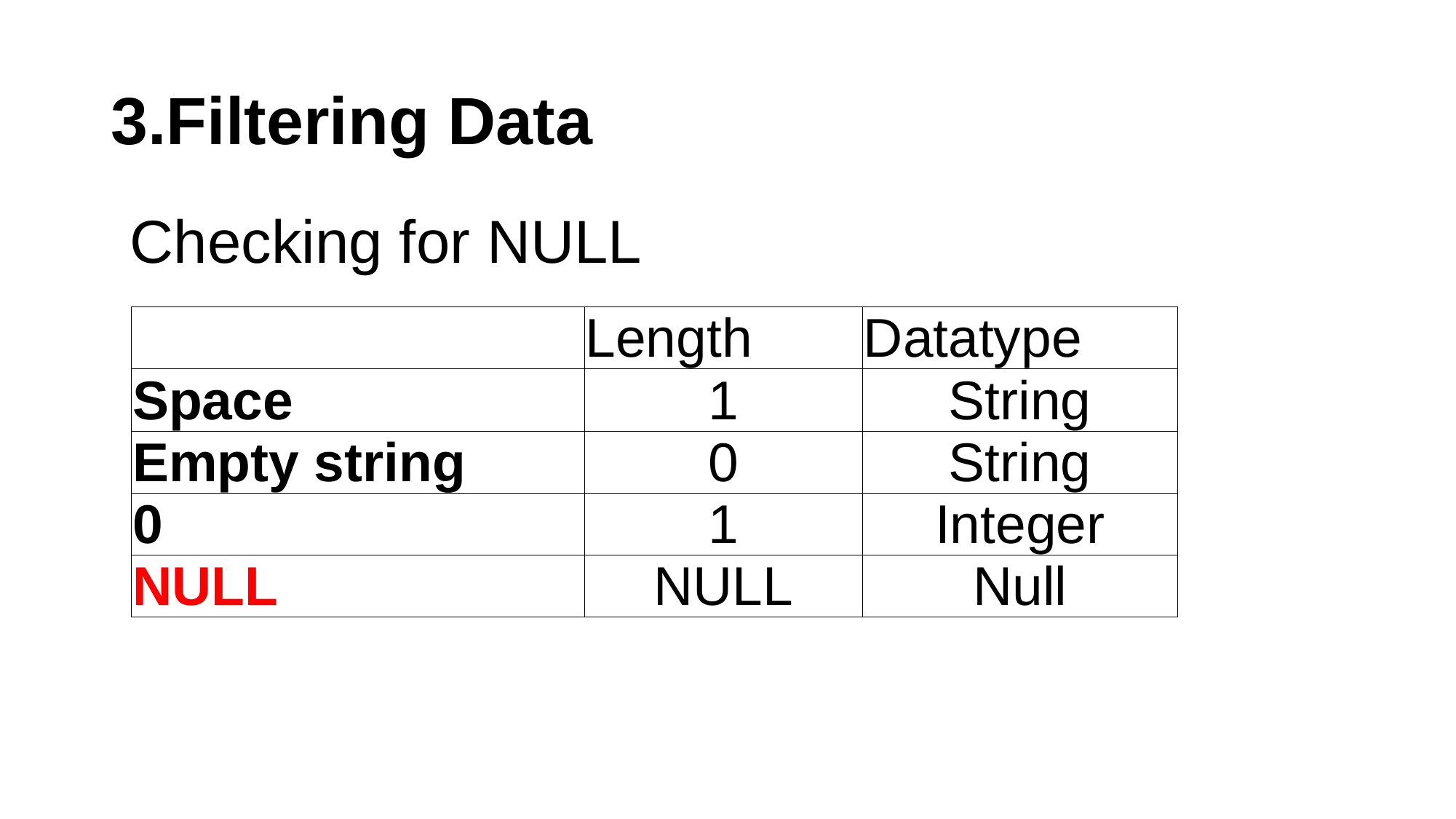

# 3.Filtering Data
Checking for NULL

|  | Length | Datatype |
| --- | --- | --- |
| Space | 1 | String |
| Empty string | 0 | String |
| 0 | 1 | Integer |
| NULL | NULL | Null |
26